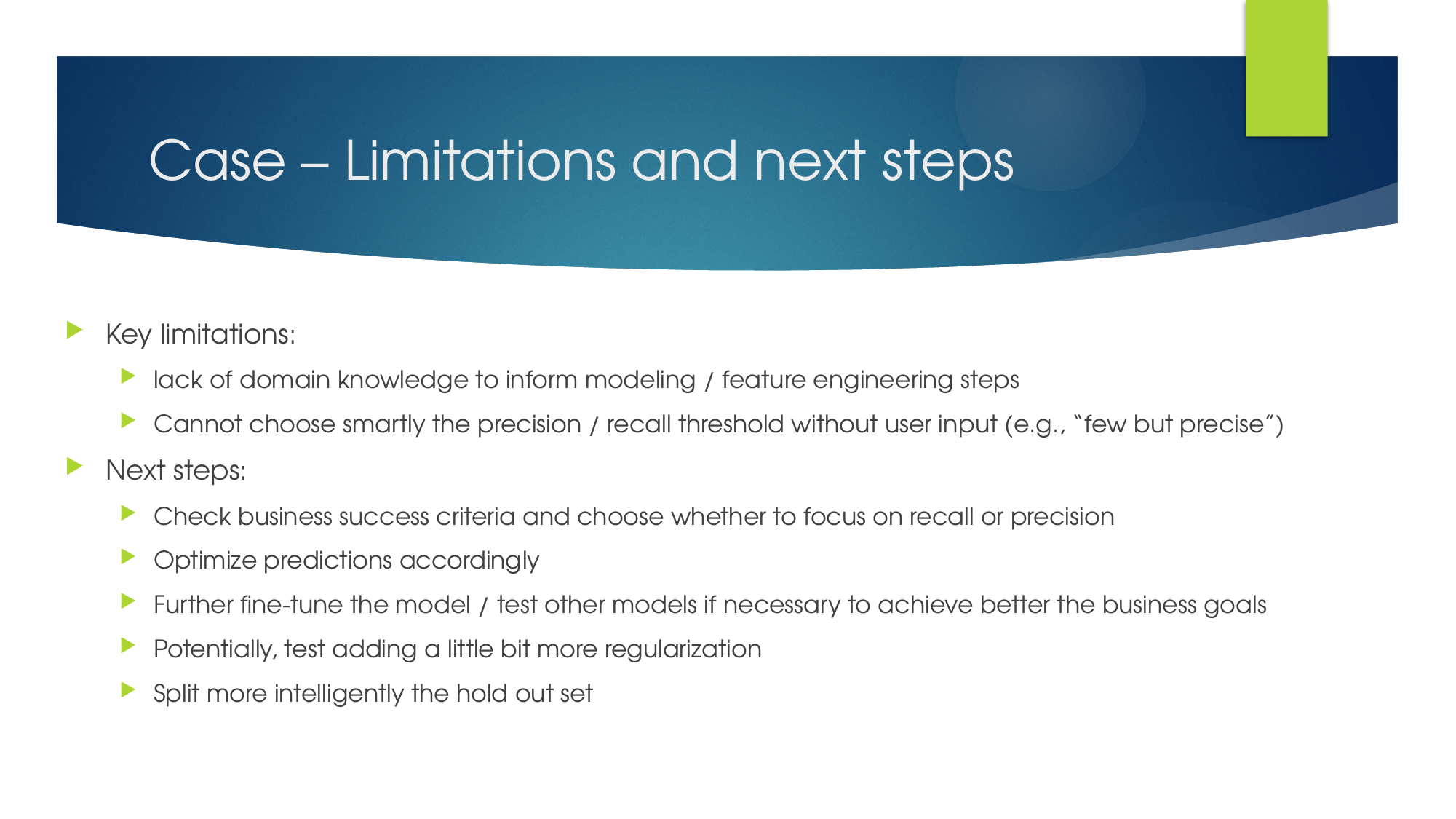

# Case – Limitations and next steps
Key limitations:
lack of domain knowledge to inform modeling / feature engineering steps
Cannot choose smartly the precision / recall threshold without user input (e.g., “few but precise”)
Next steps:
Check business success criteria and choose whether to focus on recall or precision
Optimize predictions accordingly
Further fine-tune the model / test other models if necessary to achieve better the business goals
Potentially, test adding a little bit more regularization
Split more intelligently the hold out set